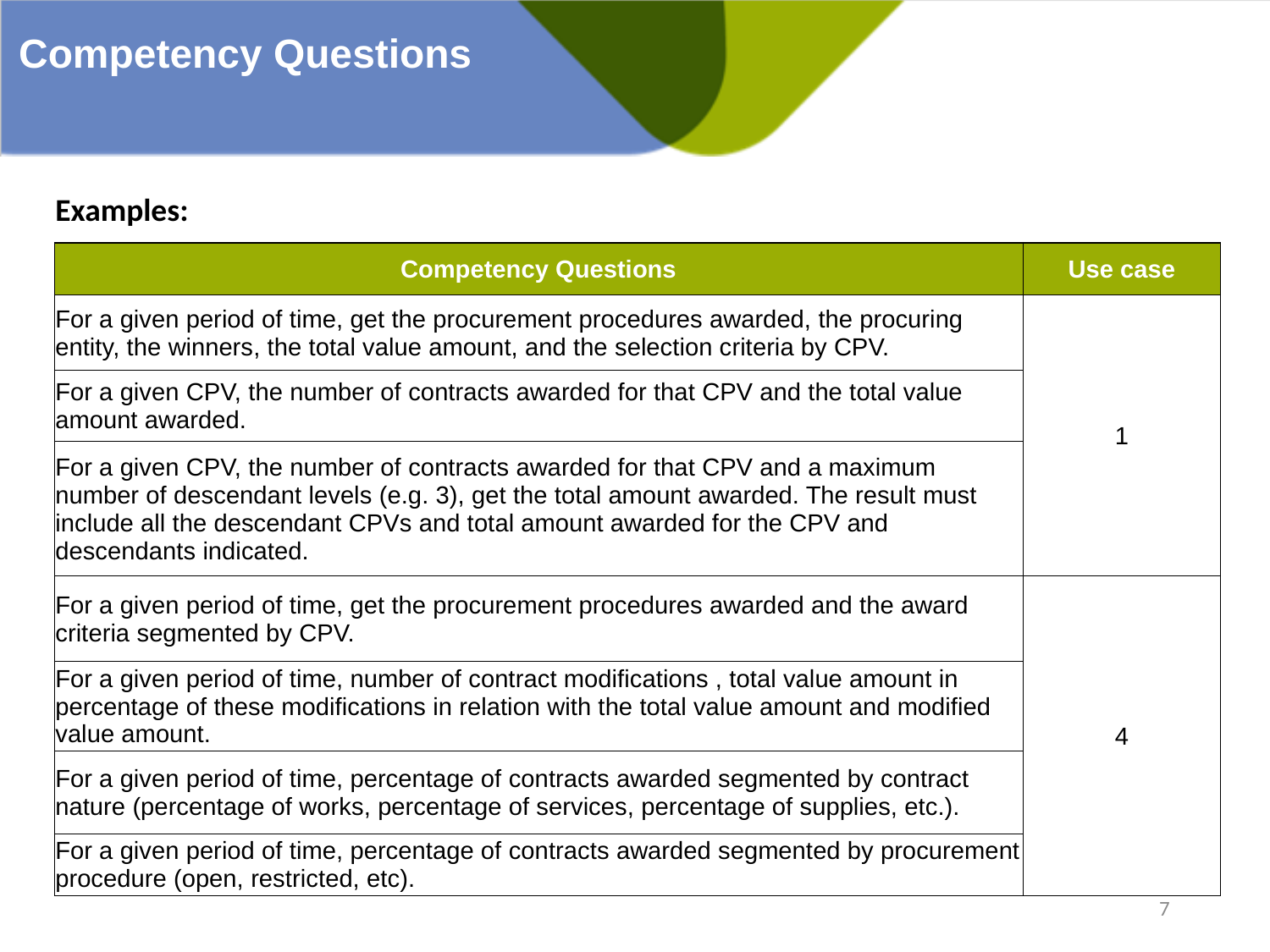

Competency Questions
Examples:
| Competency Questions | Use case |
| --- | --- |
| For a given period of time, get the procurement procedures awarded, the procuring entity, the winners, the total value amount, and the selection criteria by CPV. | 1 |
| For a given CPV, the number of contracts awarded for that CPV and the total value amount awarded. |  |
| For a given CPV, the number of contracts awarded for that CPV and a maximum number of descendant levels (e.g. 3), get the total amount awarded. The result must include all the descendant CPVs and total amount awarded for the CPV and descendants indicated. |  |
| For a given period of time, get the procurement procedures awarded and the award criteria segmented by CPV. | 4 |
| For a given period of time, number of contract modifications , total value amount in percentage of these modifications in relation with the total value amount and modified value amount. |  |
| For a given period of time, percentage of contracts awarded segmented by contract nature (percentage of works, percentage of services, percentage of supplies, etc.). |  |
| For a given period of time, percentage of contracts awarded segmented by procurement procedure (open, restricted, etc). |  |
7